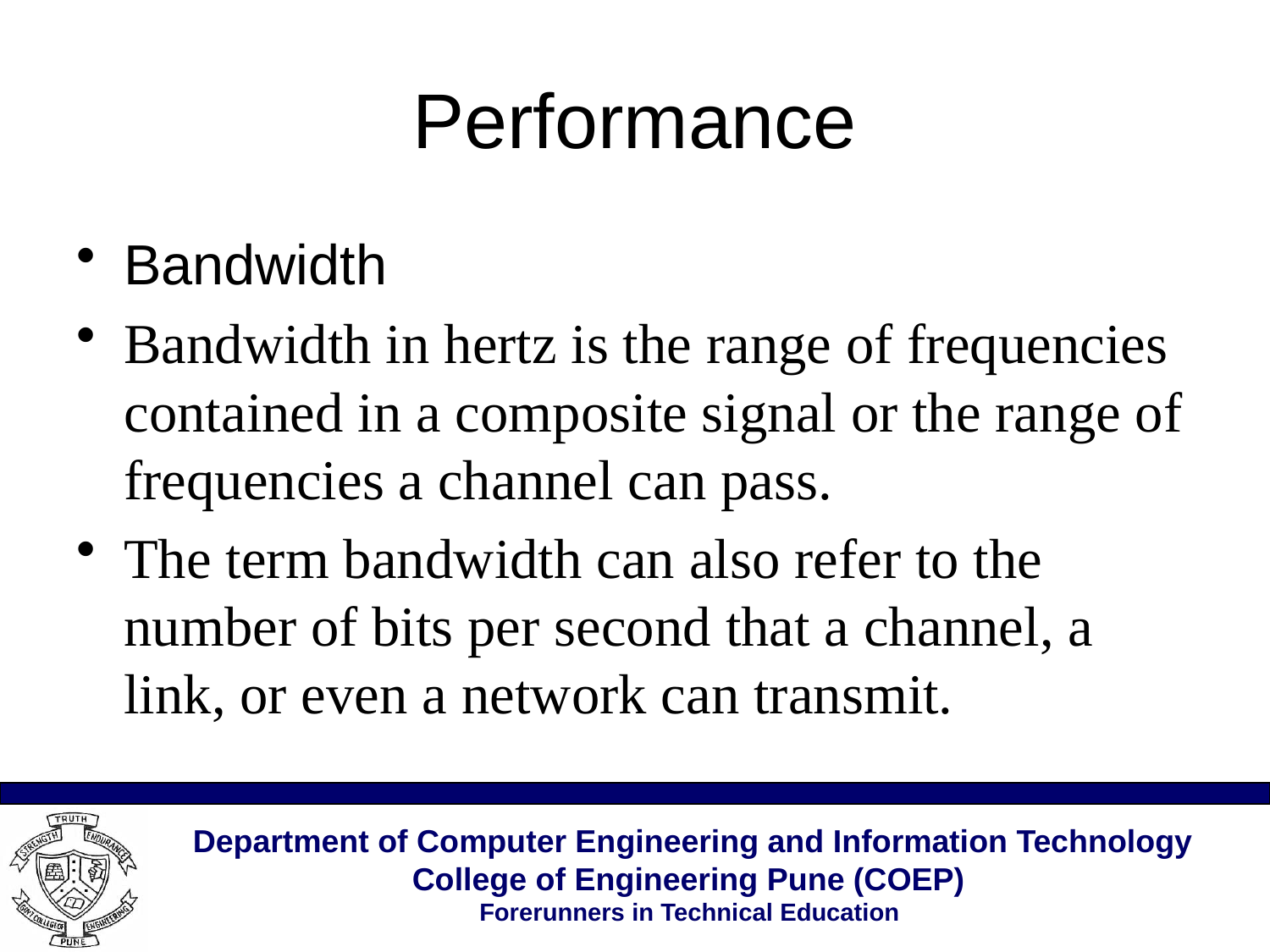

# Performance
Bandwidth
Bandwidth in hertz is the range of frequencies contained in a composite signal or the range of frequencies a channel can pass.
The term bandwidth can also refer to the number of bits per second that a channel, a
link, or even a network can transmit.